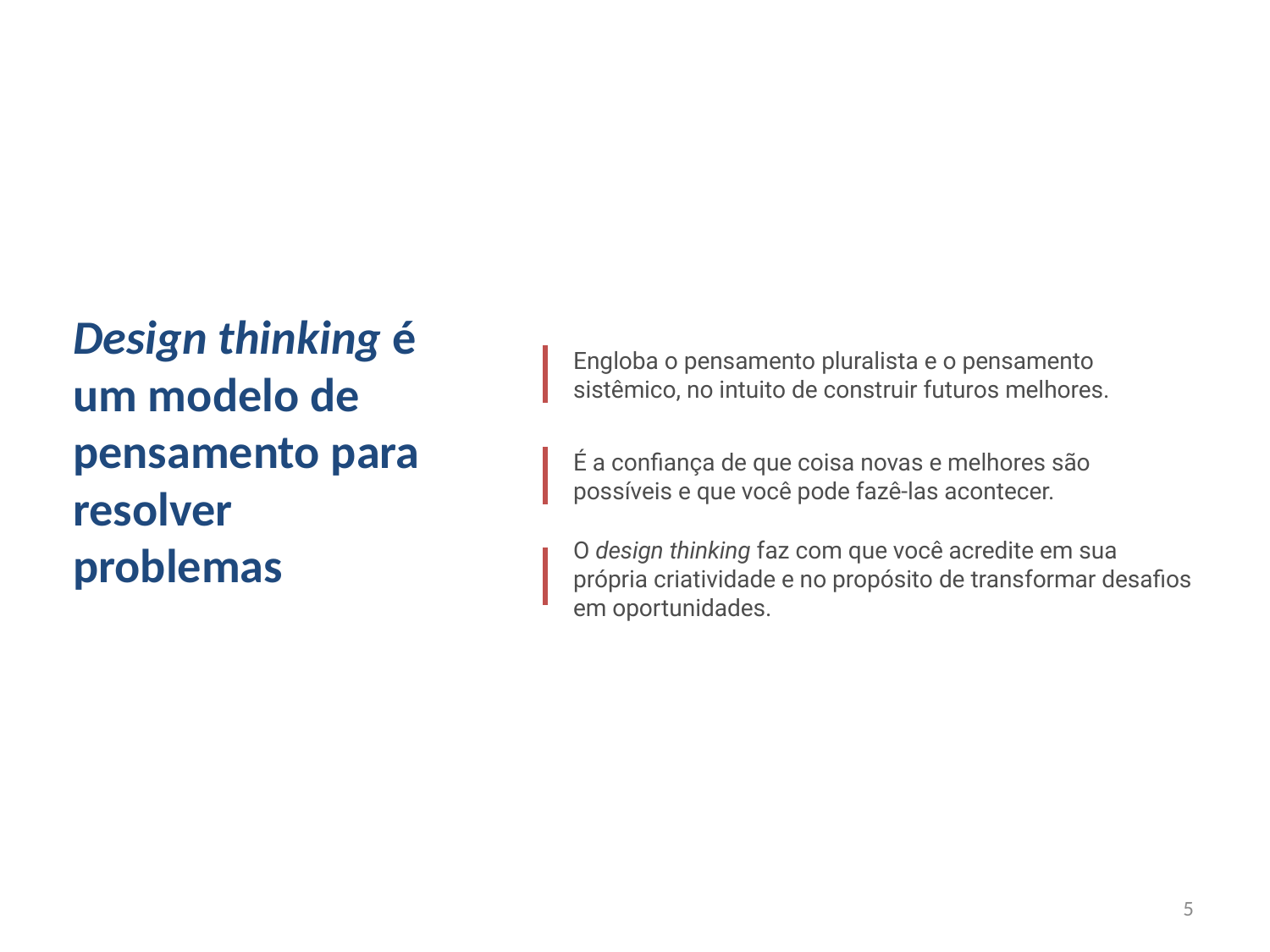

Design thinking é um modelo de pensamento para resolver problemas
Engloba o pensamento pluralista e o pensamento sistêmico, no intuito de construir futuros melhores.
É a confiança de que coisa novas e melhores são possíveis e que você pode fazê-las acontecer.
O design thinking faz com que você acredite em sua própria criatividade e no propósito de transformar desafios em oportunidades.
5